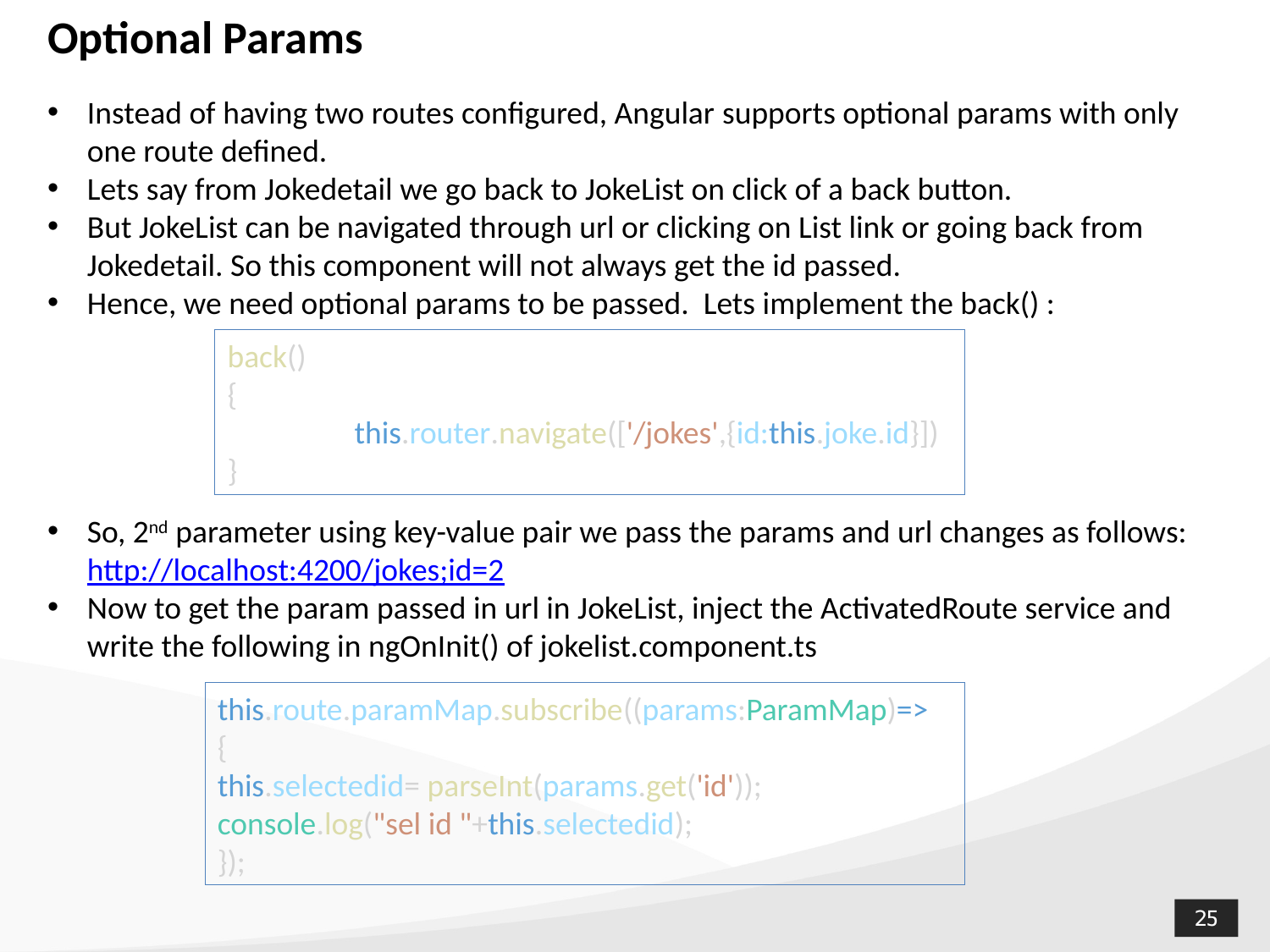

# Optional Params
Instead of having two routes configured, Angular supports optional params with only one route defined.
Lets say from Jokedetail we go back to JokeList on click of a back button.
But JokeList can be navigated through url or clicking on List link or going back from Jokedetail. So this component will not always get the id passed.
Hence, we need optional params to be passed.  Lets implement the back() :

So, 2nd parameter using key-value pair we pass the params and url changes as follows:
http://localhost:4200/jokes;id=2
Now to get the param passed in url in JokeList, inject the ActivatedRoute service and write the following in ngOnInit() of jokelist.component.ts
back()
{
	this.router.navigate(['/jokes',{id:this.joke.id}])
}
this.route.paramMap.subscribe((params:ParamMap)=>
{
this.selectedid= parseInt(params.get('id'));
console.log("sel id "+this.selectedid);
});